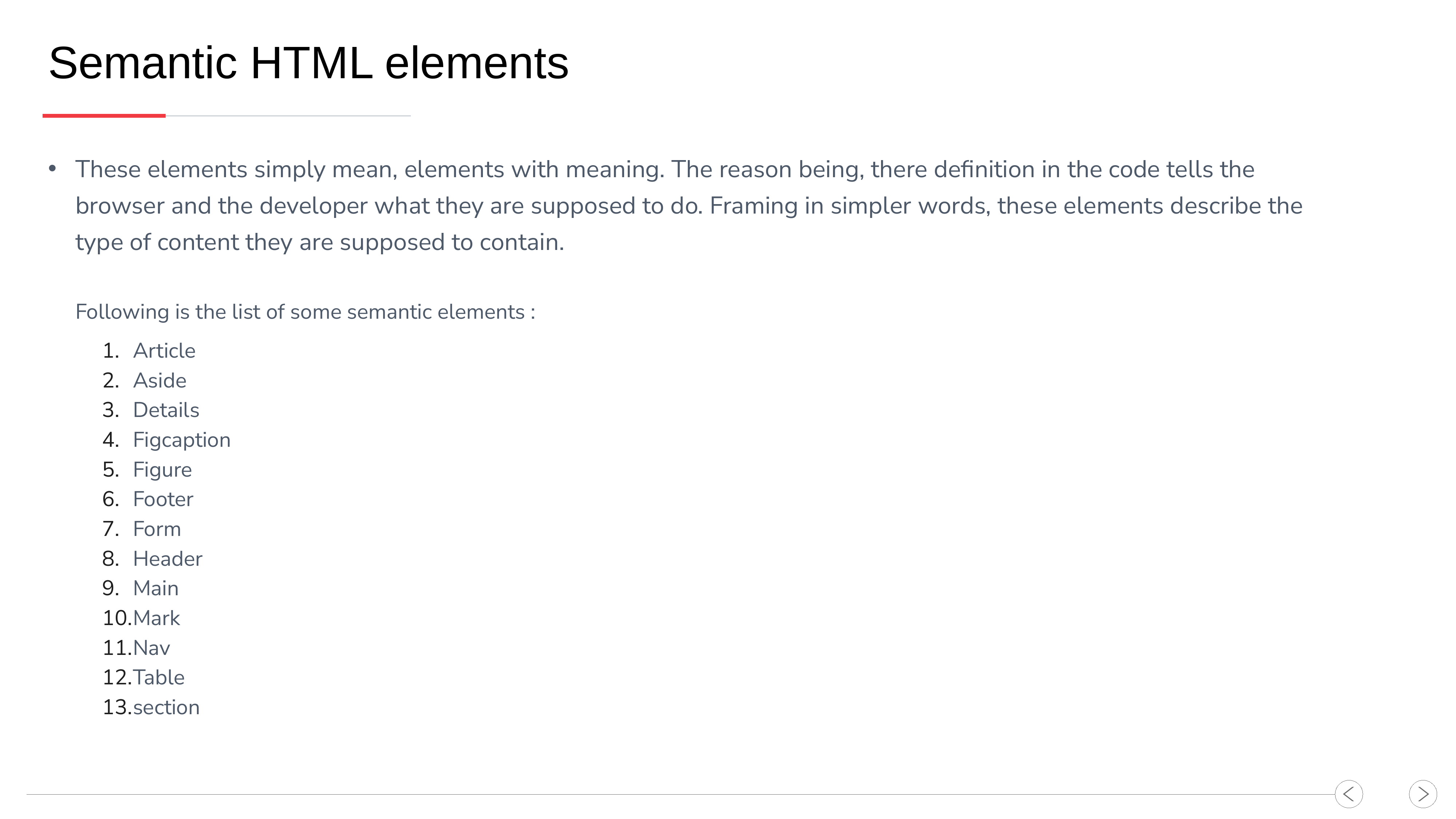

Semantic HTML elements
These elements simply mean, elements with meaning. The reason being, there definition in the code tells the browser and the developer what they are supposed to do. Framing in simpler words, these elements describe the type of content they are supposed to contain.
Following is the list of some semantic elements :
Article
Aside
Details
Figcaption
Figure
Footer
Form
Header
Main
Mark
Nav
Table
section